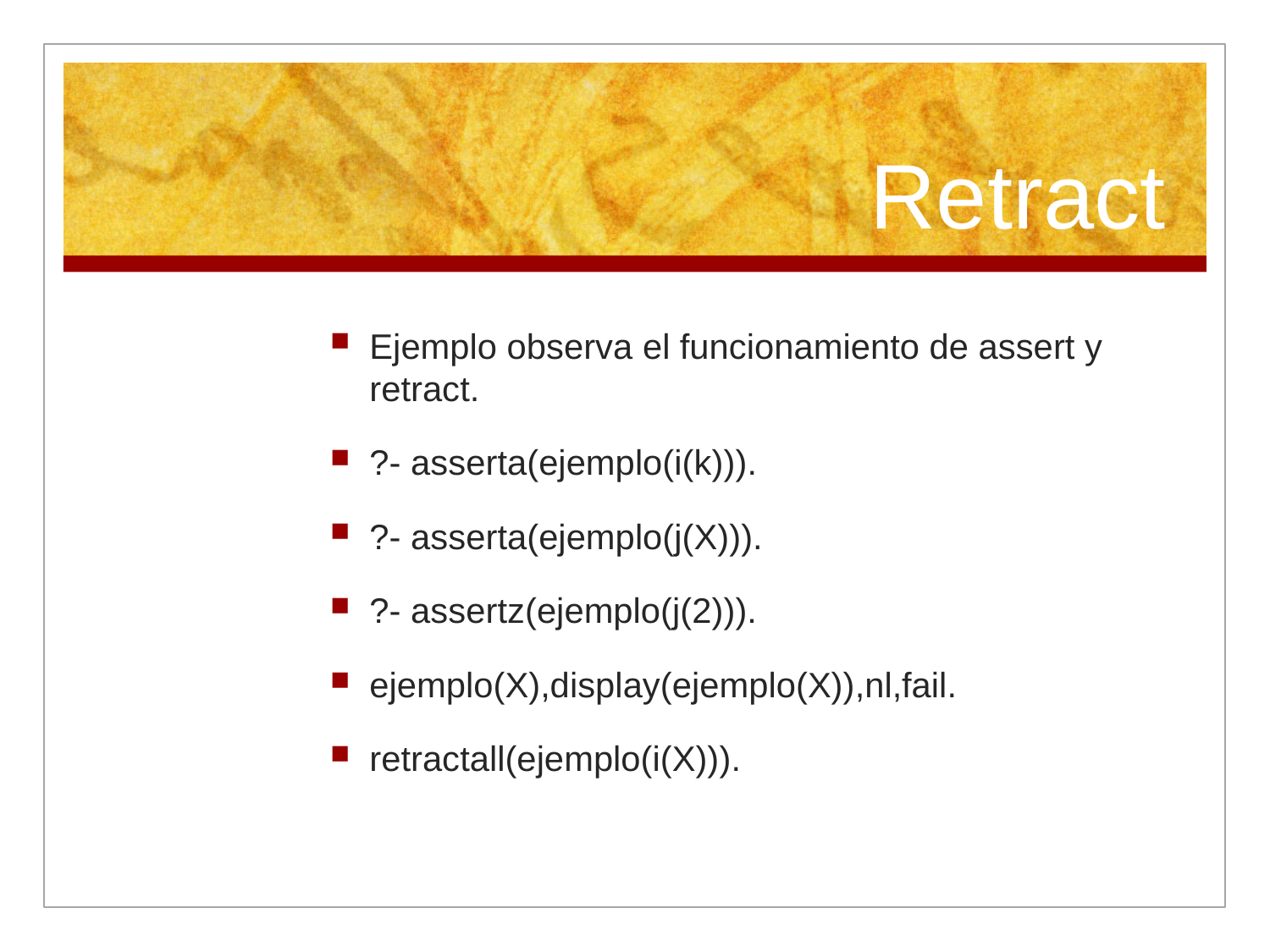

# Retract
Ejemplo observa el funcionamiento de assert y retract.
?- asserta(ejemplo(i(k))).
?- asserta(ejemplo(j(X))).
?- assertz(ejemplo(j(2))).
ejemplo(X),display(ejemplo(X)),nl,fail.
retractall(ejemplo(i(X))).